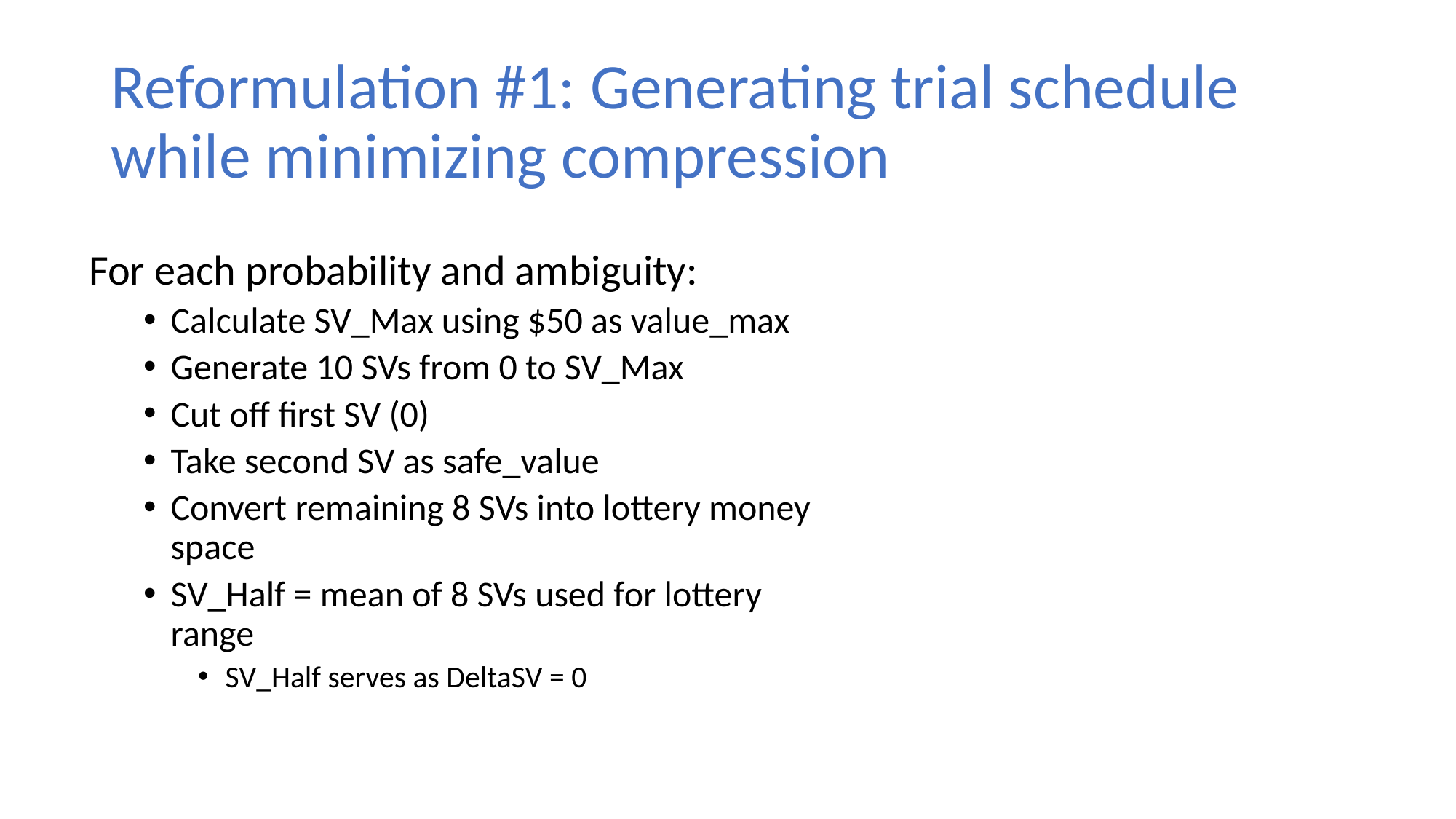

# Reformulation #1: Generating trial schedule while minimizing compression
For each probability and ambiguity:
Calculate SV_Max using $50 as value_max
Generate 10 SVs from 0 to SV_Max
Cut off first SV (0)
Take second SV as safe_value
Convert remaining 8 SVs into lottery money space
SV_Half = mean of 8 SVs used for lottery range
SV_Half serves as DeltaSV = 0